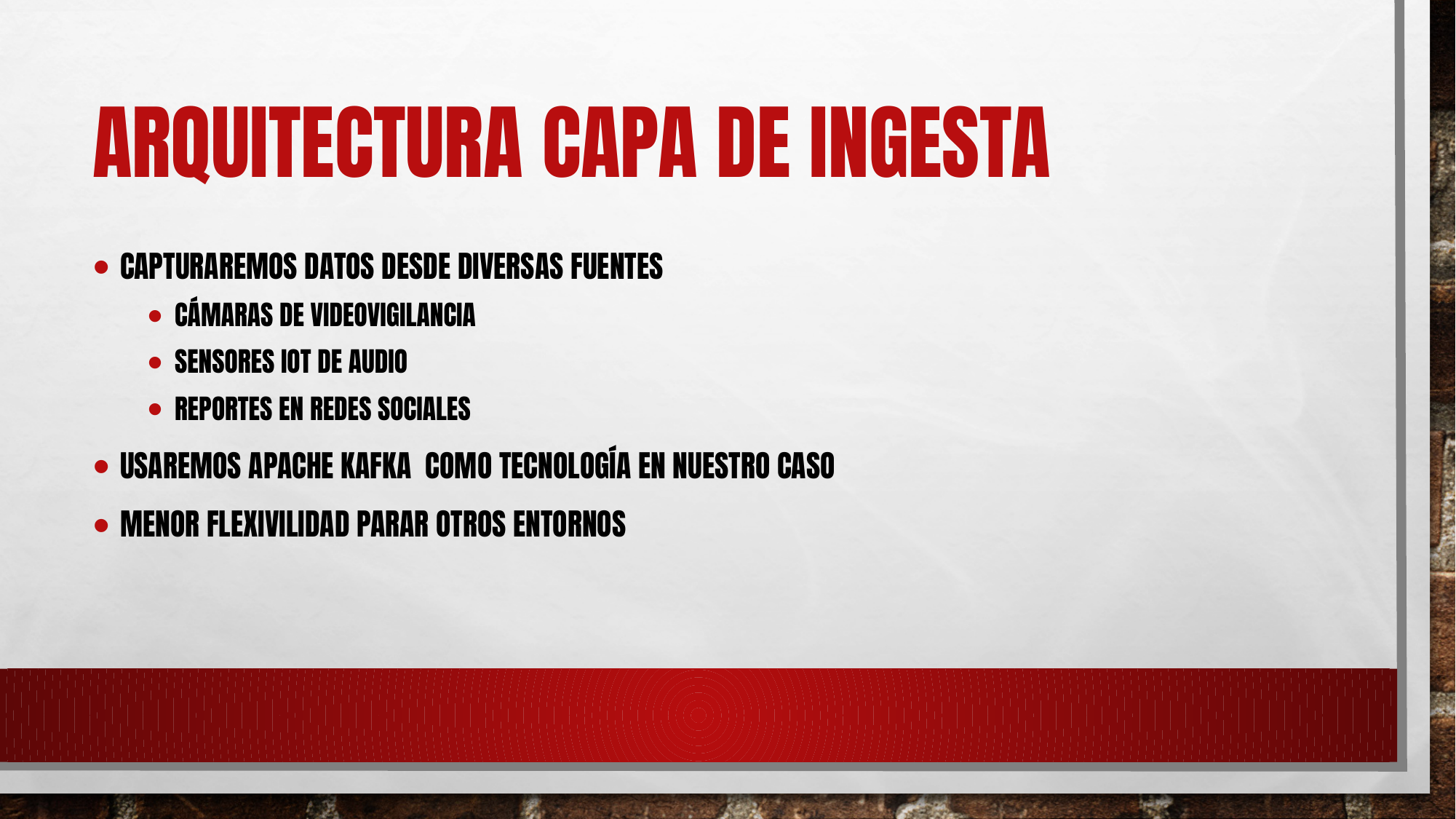

# ARQUITECTURA CAPA DE INGESTA
Capturaremos datos desde diversas fuentes
Cámaras de videovigilancia
Sensores iot de audio
reportes en redes sociales
Usaremos apache Kafka  como tecnología en nuestro CASO
MENOR FLEXIVILIDAD PARAR OTROS ENTORNOS